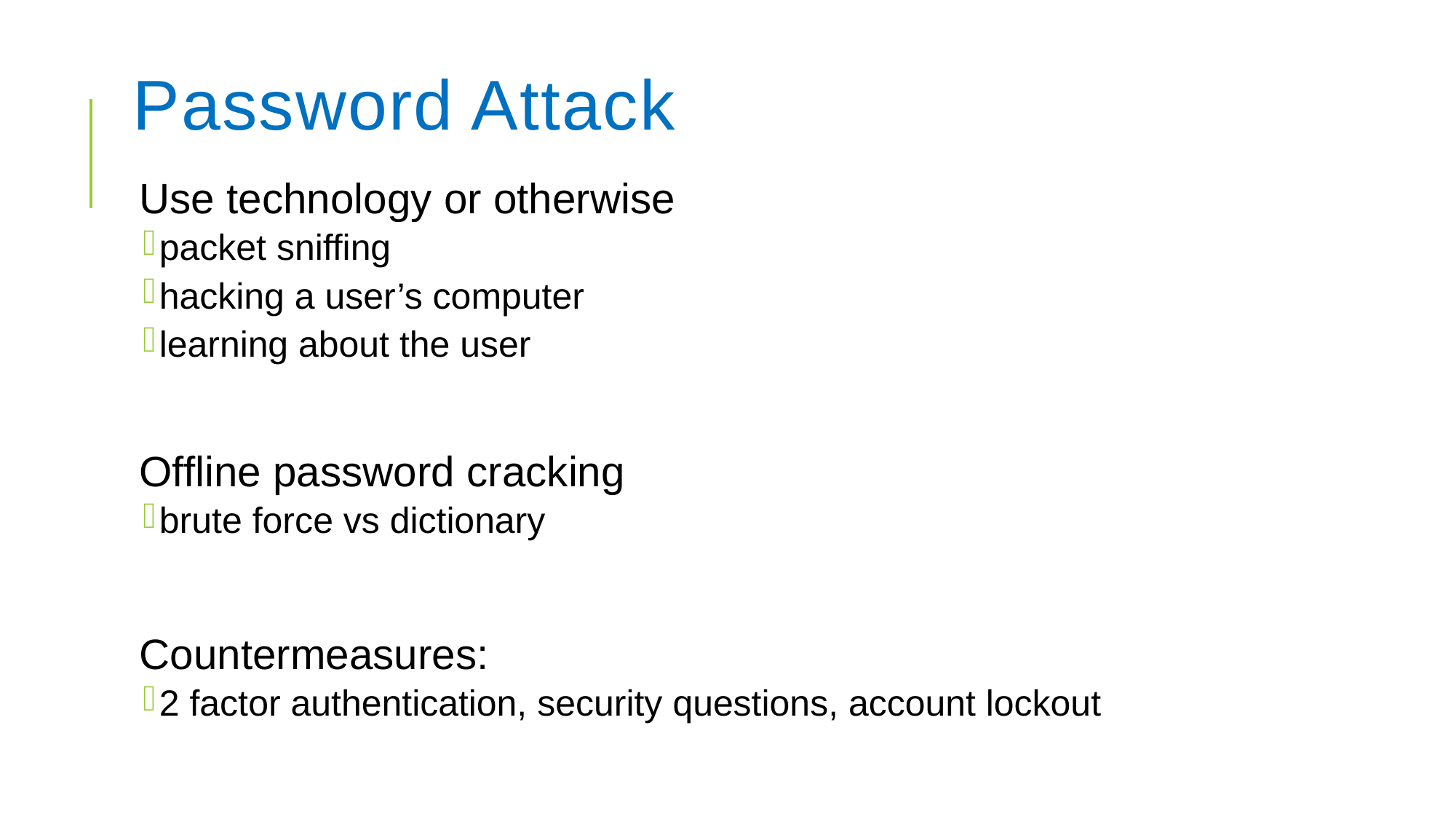

# Password Attack
Use technology or otherwise
packet sniffing
hacking a user’s computer
learning about the user

Offline password cracking
brute force vs dictionary

Countermeasures:
2 factor authentication, security questions, account lockout